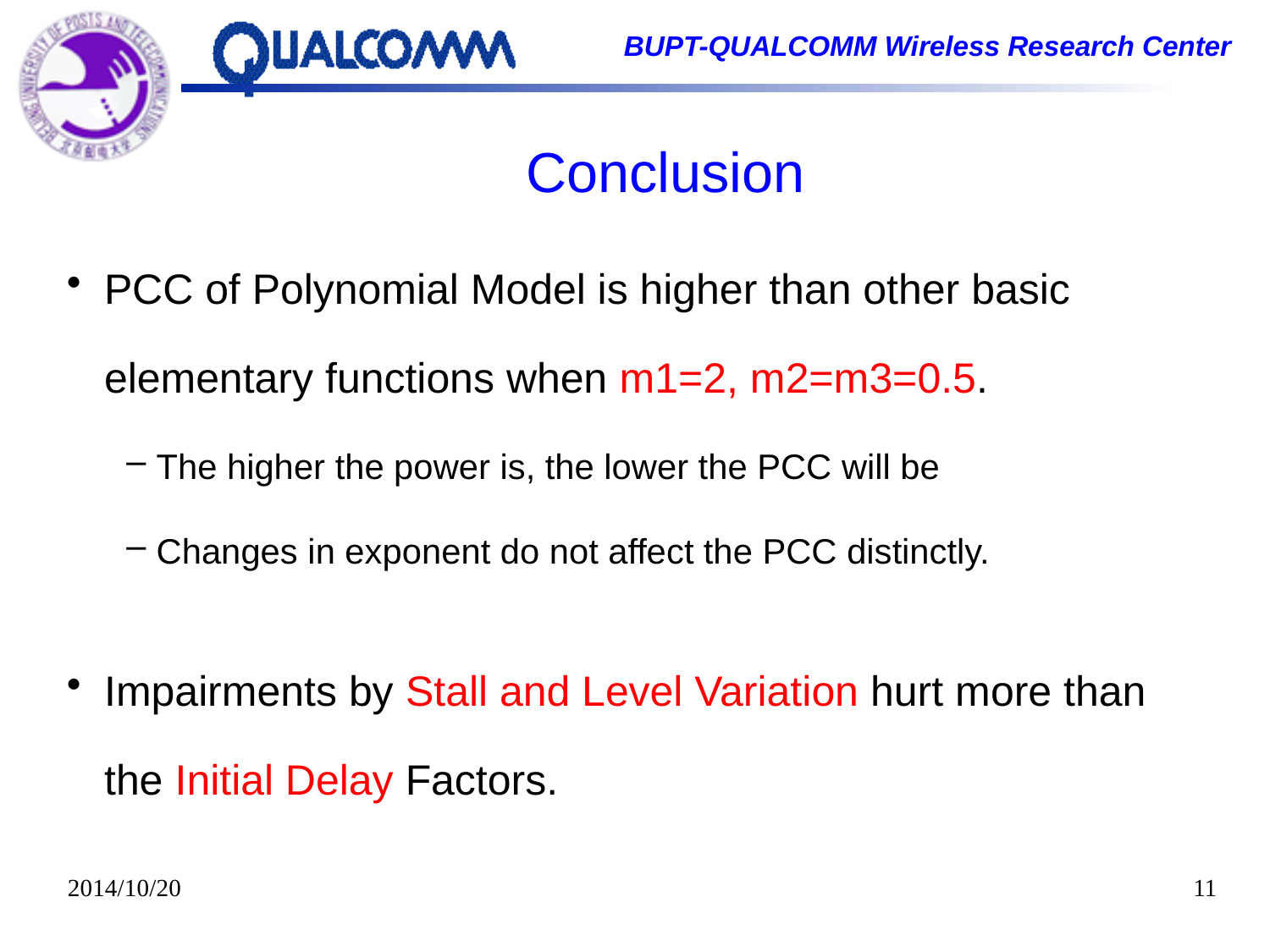

# Conclusion
PCC of Polynomial Model is higher than other basic elementary functions when m1=2, m2=m3=0.5.
The higher the power is, the lower the PCC will be
Changes in exponent do not affect the PCC distinctly.

Impairments by Stall and Level Variation hurt more than the Initial Delay Factors.
2014/10/20
11